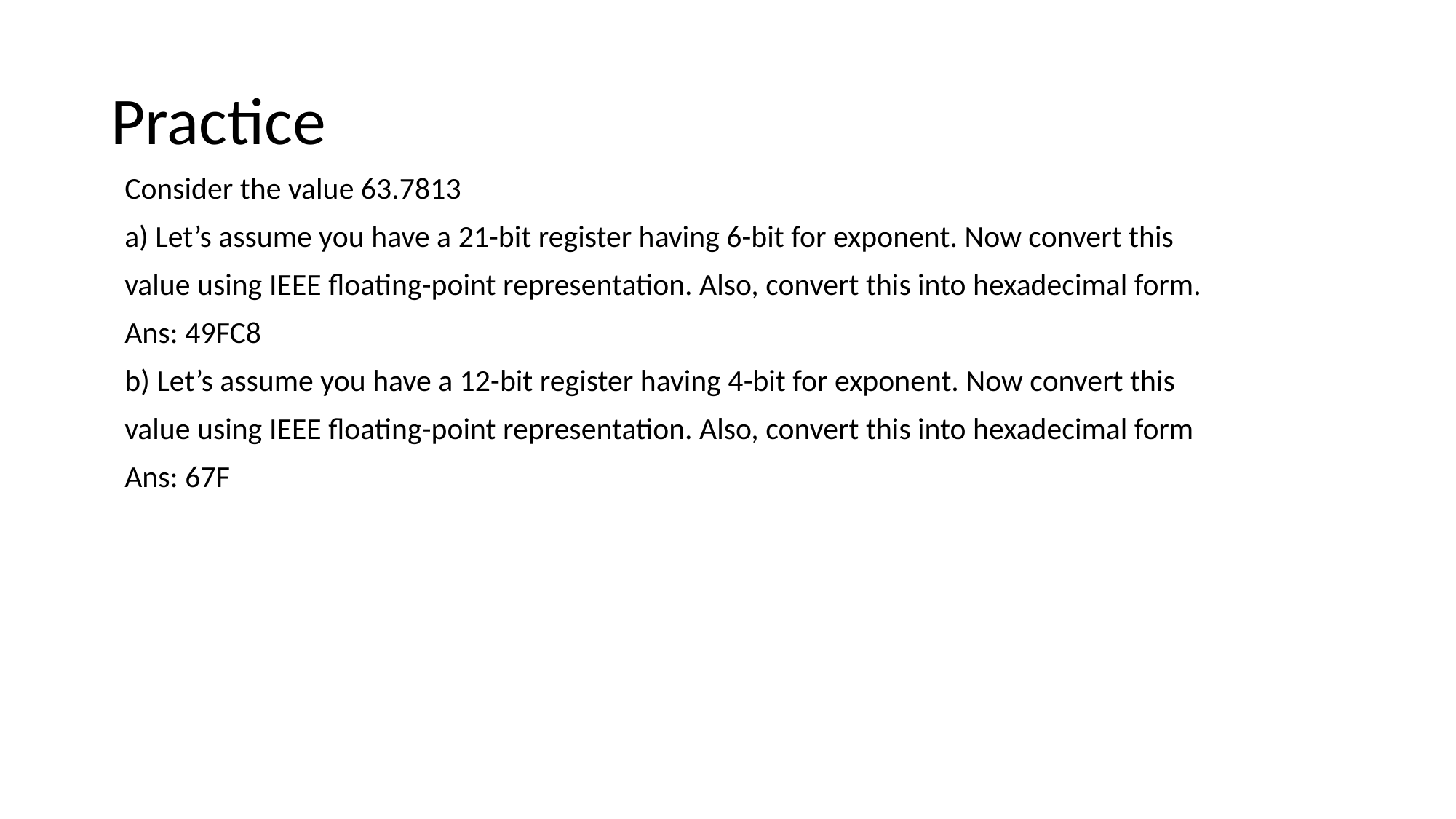

# Practice
Consider the value 63.7813
a) Let’s assume you have a 21-bit register having 6-bit for exponent. Now convert this
value using IEEE floating-point representation. Also, convert this into hexadecimal form.
Ans: 49FC8
b) Let’s assume you have a 12-bit register having 4-bit for exponent. Now convert this
value using IEEE floating-point representation. Also, convert this into hexadecimal form
Ans: 67F